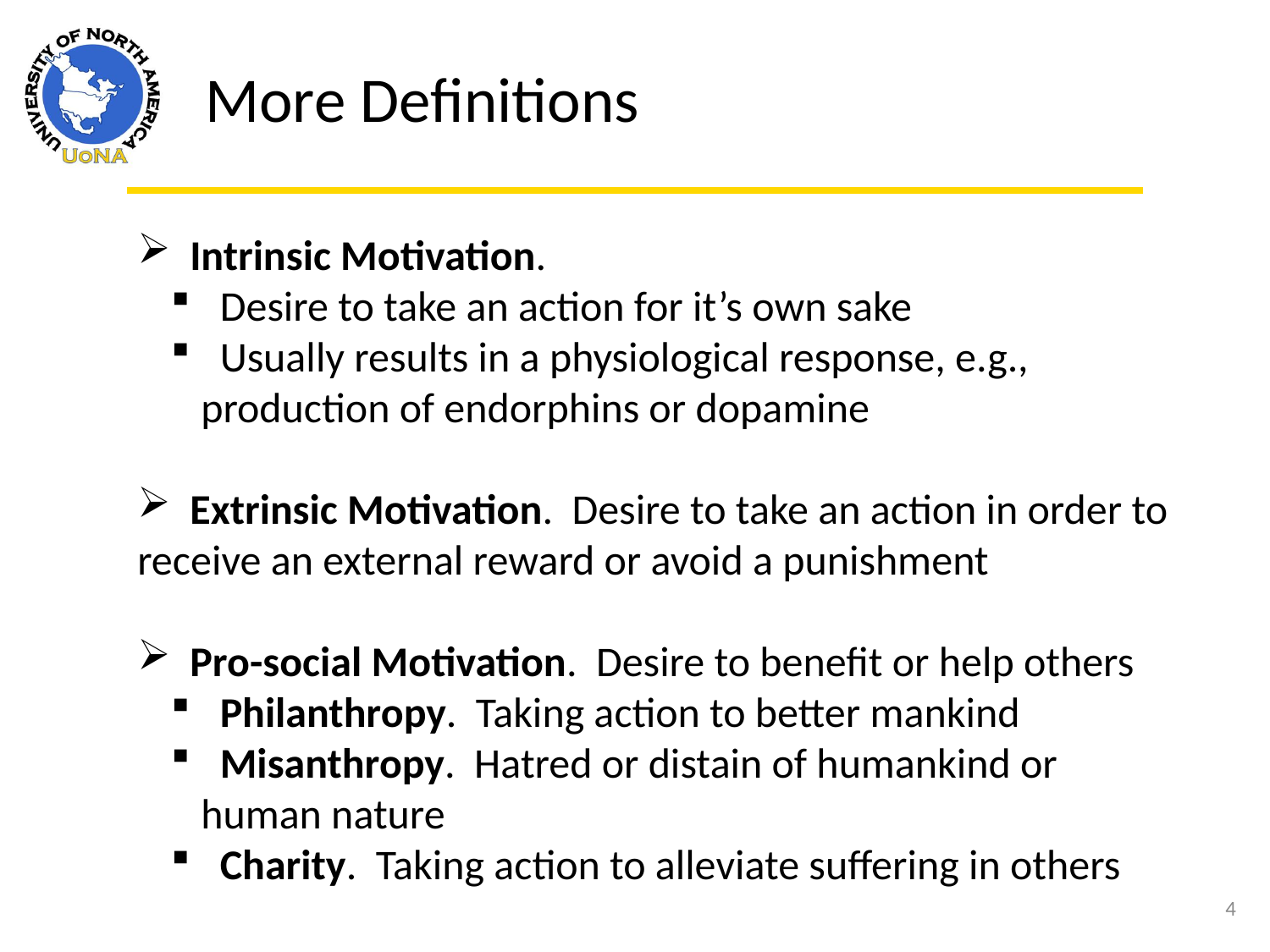

More Definitions
  Intrinsic Motivation.
  Desire to take an action for it’s own sake
  Usually results in a physiological response, e.g., production of endorphins or dopamine

  Extrinsic Motivation.  Desire to take an action in order to receive an external reward or avoid a punishment

  Pro-social Motivation.  Desire to benefit or help others
  Philanthropy.  Taking action to better mankind
  Misanthropy.  Hatred or distain of humankind or human nature
  Charity.  Taking action to alleviate suffering in others
4